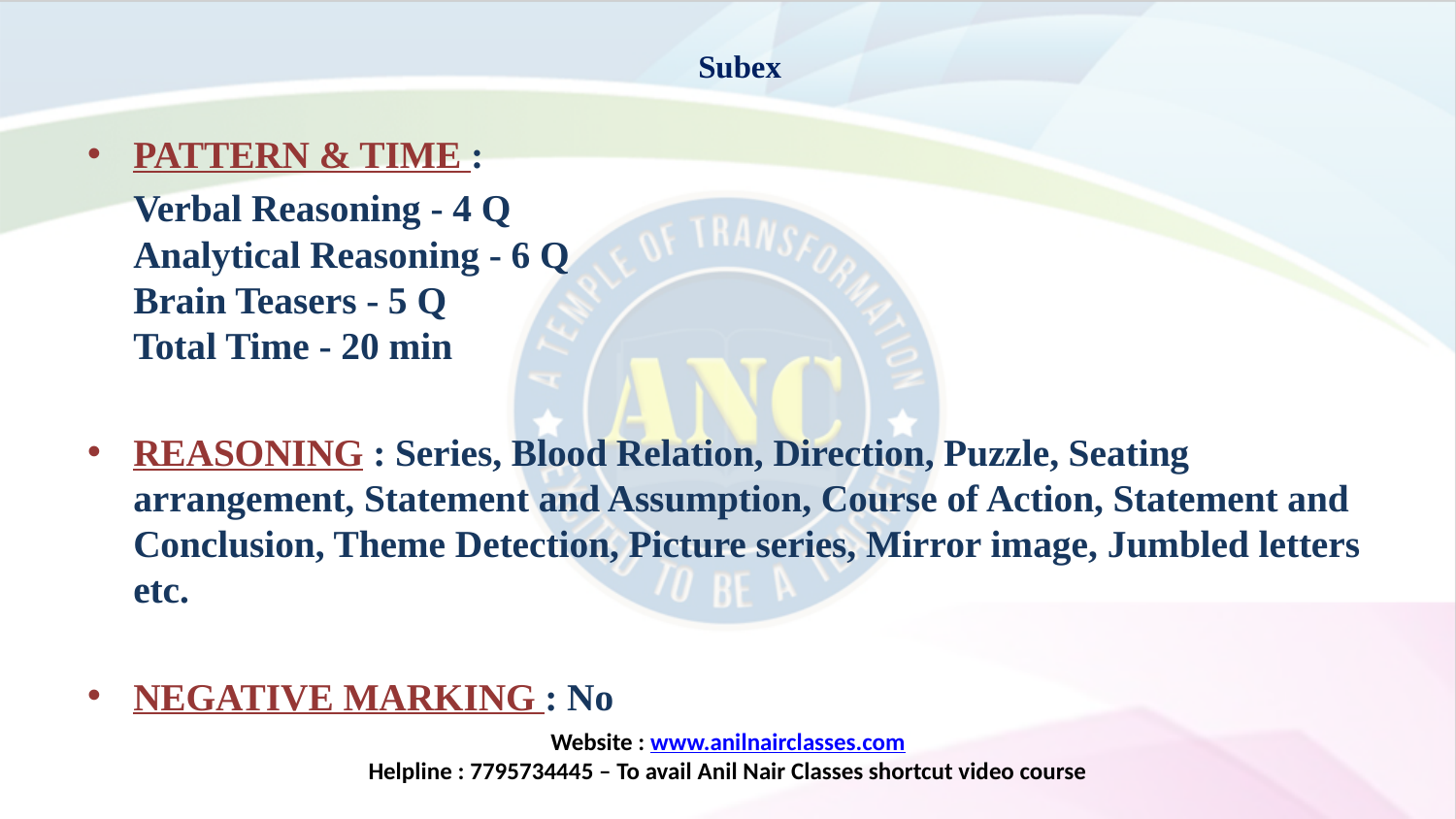

# Subex

PATTERN & TIME :
	Verbal Reasoning - 4 Q
Analytical Reasoning - 6 Q
Brain Teasers - 5 Q
Total Time - 20 min

REASONING : Series, Blood Relation, Direction, Puzzle, Seating arrangement, Statement and Assumption, Course of Action, Statement and Conclusion, Theme Detection, Picture series, Mirror image, Jumbled letters etc.

NEGATIVE MARKING : No

Website : www.anilnairclasses.com
Helpline : 7795734445 – To avail Anil Nair Classes shortcut video course